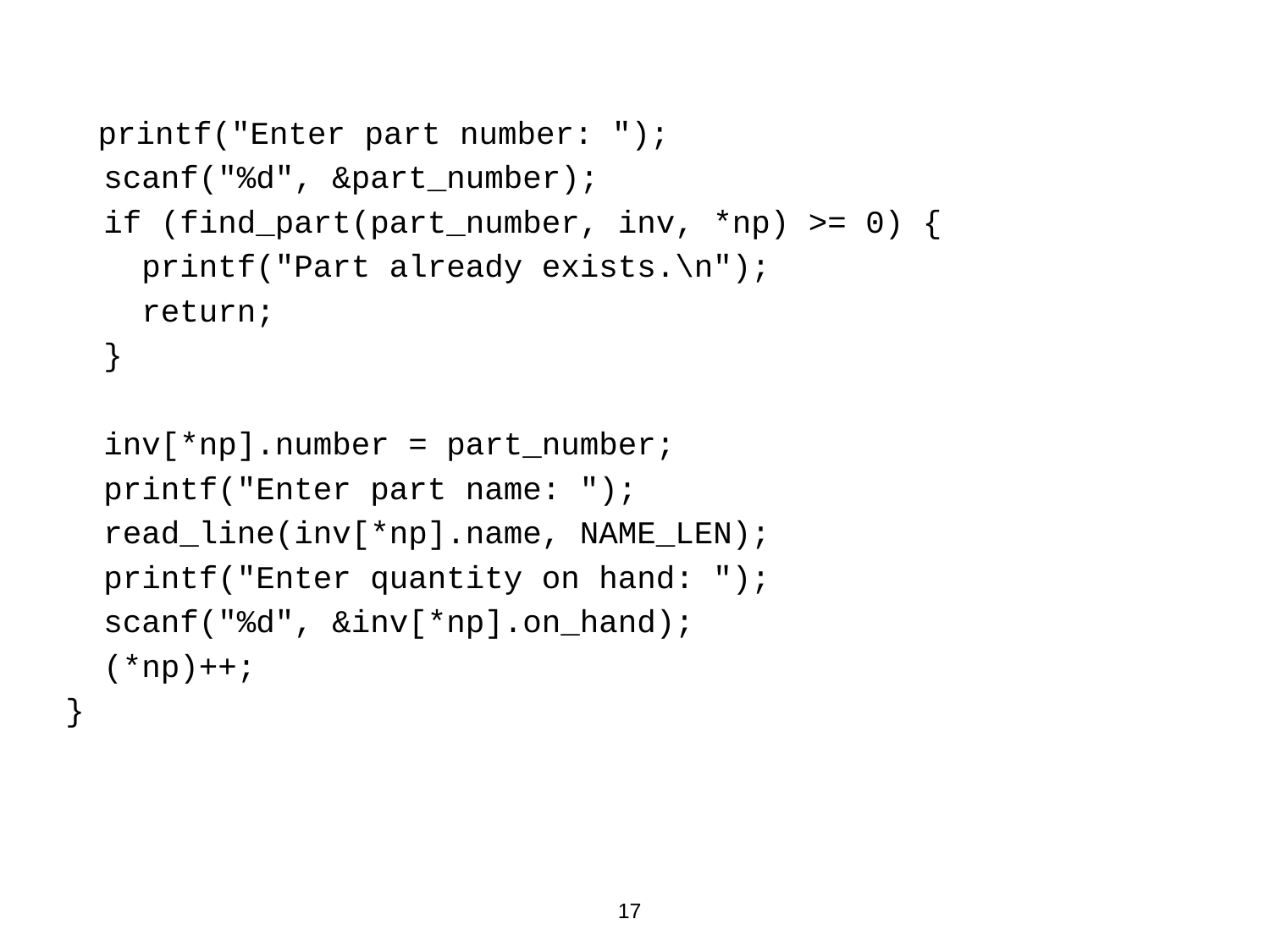

printf("Enter part number: ");
  scanf("%d", &part_number);
  if (find_part(part_number, inv, *np) >= 0) {
    printf("Part already exists.\n");
    return;
  }

  inv[*np].number = part_number;
  printf("Enter part name: ");
  read_line(inv[*np].name, NAME_LEN);
  printf("Enter quantity on hand: ");
  scanf("%d", &inv[*np].on_hand);
  (*np)++;
}
17